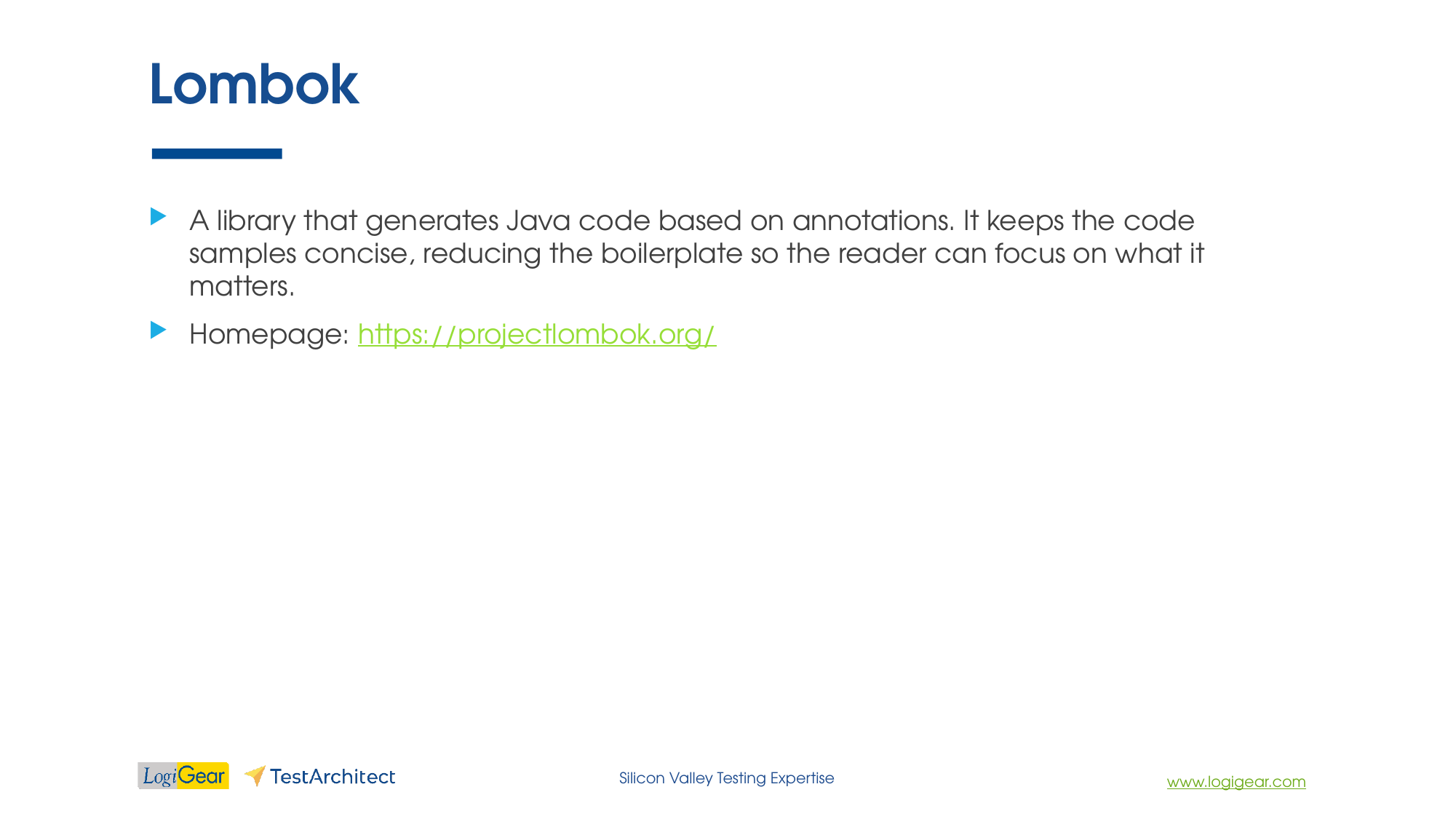

# Lombok
A library that generates Java code based on annotations. It keeps the code samples concise, reducing the boilerplate so the reader can focus on what it matters.
Homepage: https://projectlombok.org/